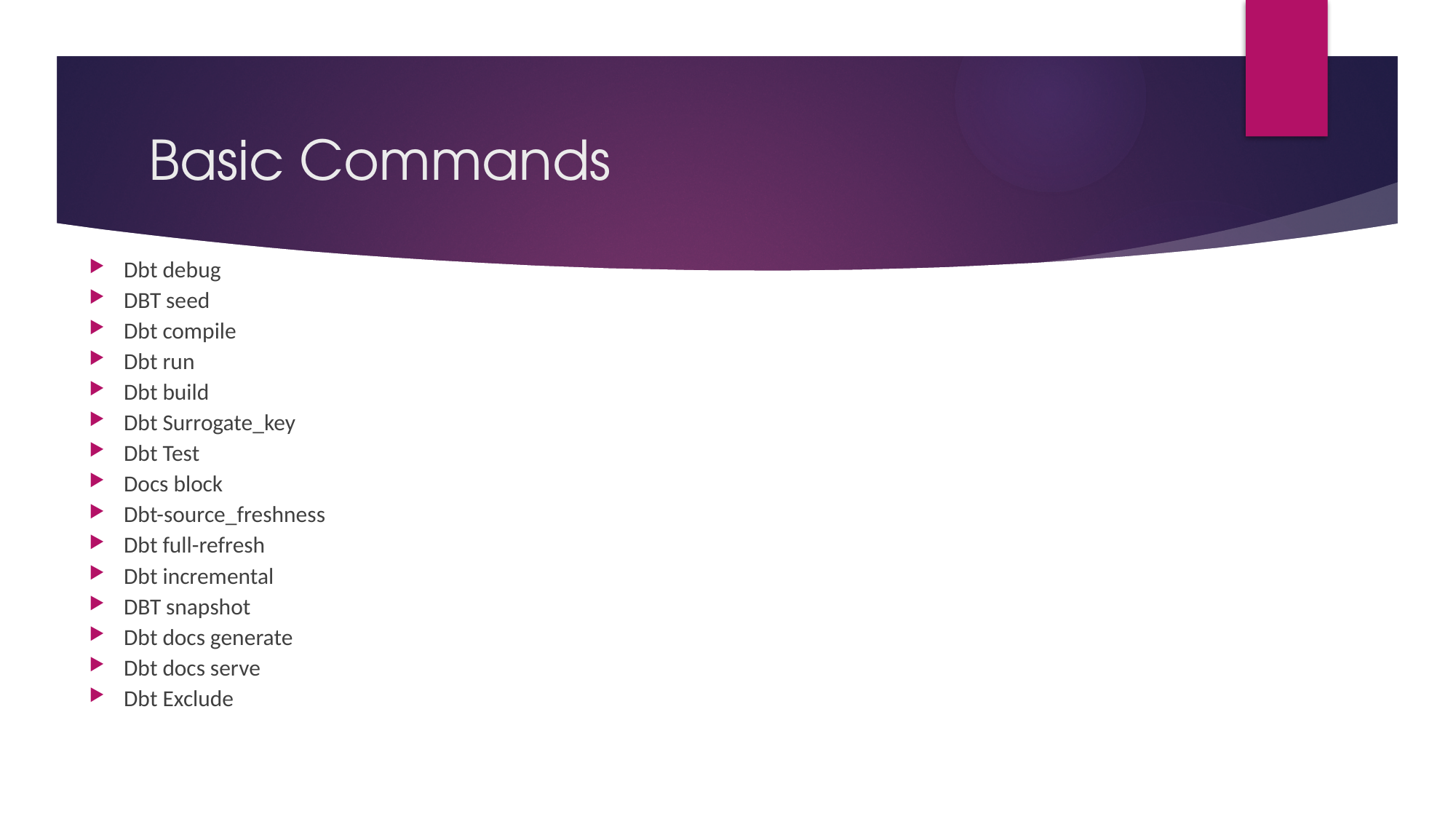

# Basic Commands
Dbt debug
DBT seed
Dbt compile
Dbt run
Dbt build
Dbt Surrogate_key
Dbt Test
Docs block
Dbt-source_freshness
Dbt full-refresh
Dbt incremental
DBT snapshot
Dbt docs generate
Dbt docs serve
Dbt Exclude